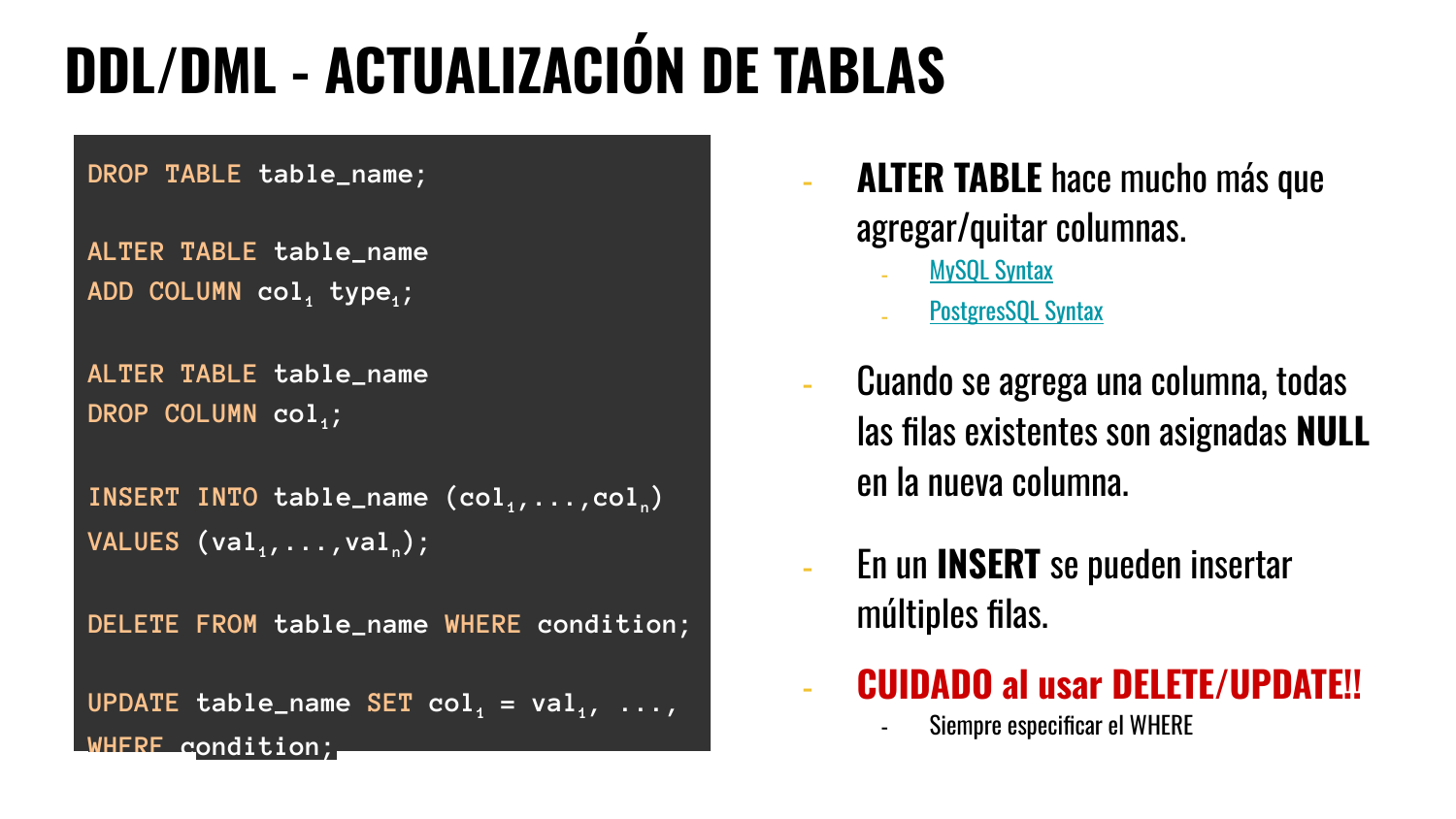

# DDL/DML - ACTUALIZACIÓN DE TABLAS
DROP TABLE table_name;

ALTER TABLE table_name
ADD COLUMN col1 type1;

ALTER TABLE table_name
DROP COLUMN col1;

INSERT INTO table_name (col1,...,coln)
VALUES (val1,...,valn);

DELETE FROM table_name WHERE condition;

UPDATE table_name SET col1 = val1, ...,
WHERE condition;

ALTER TABLE hace mucho más que agregar/quitar columnas.
MySQL Syntax
PostgresSQL Syntax
Cuando se agrega una columna, todas las filas existentes son asignadas NULL en la nueva columna.
En un INSERT se pueden insertar múltiples filas.
CUIDADO al usar DELETE/UPDATE!!
Siempre especificar el WHERE